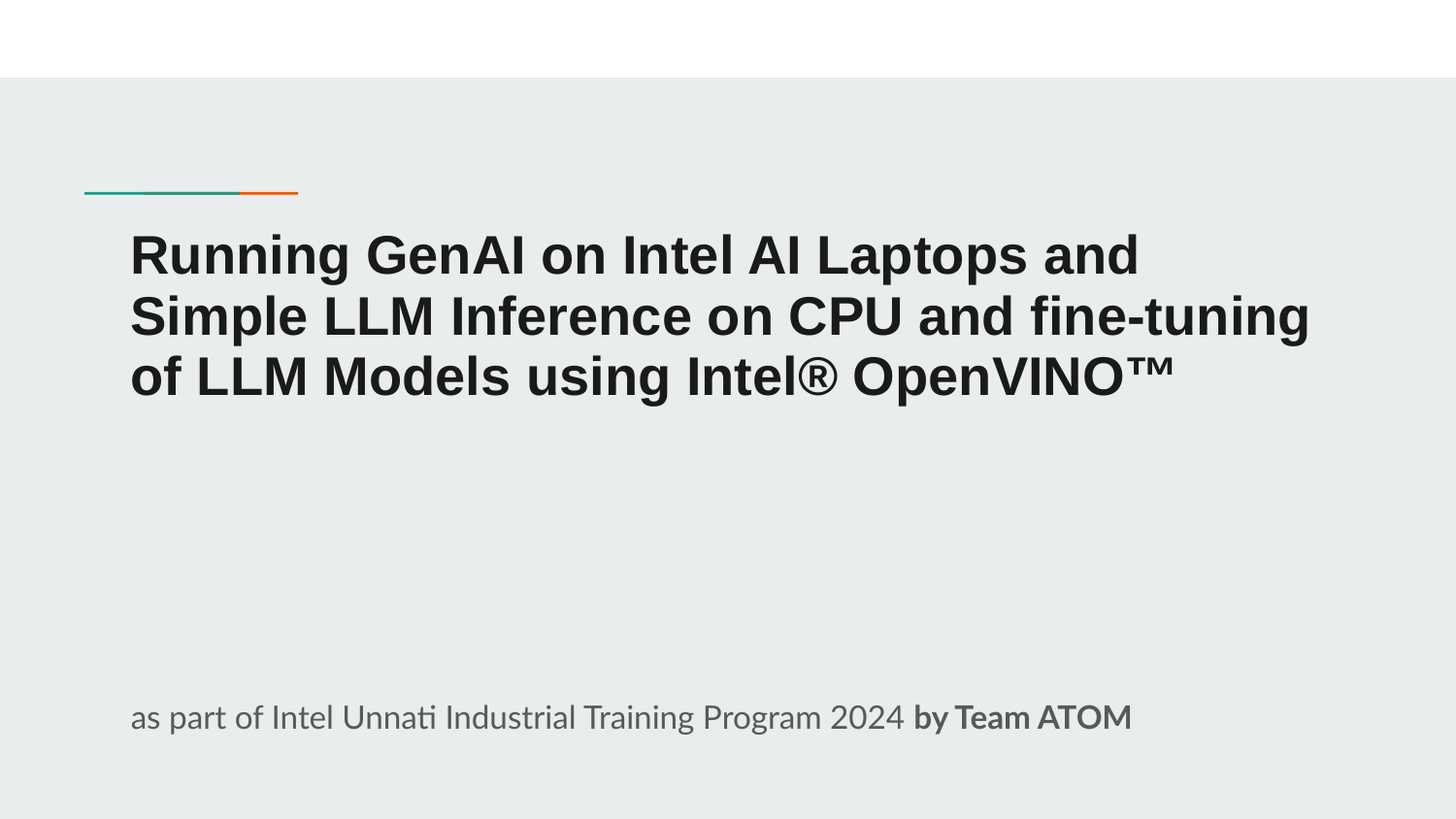

# Running GenAI on Intel AI Laptops and Simple LLM Inference on CPU and fine-tuning of LLM Models using Intel® OpenVINO™
as part of Intel Unnati Industrial Training Program 2024 by Team ATOM